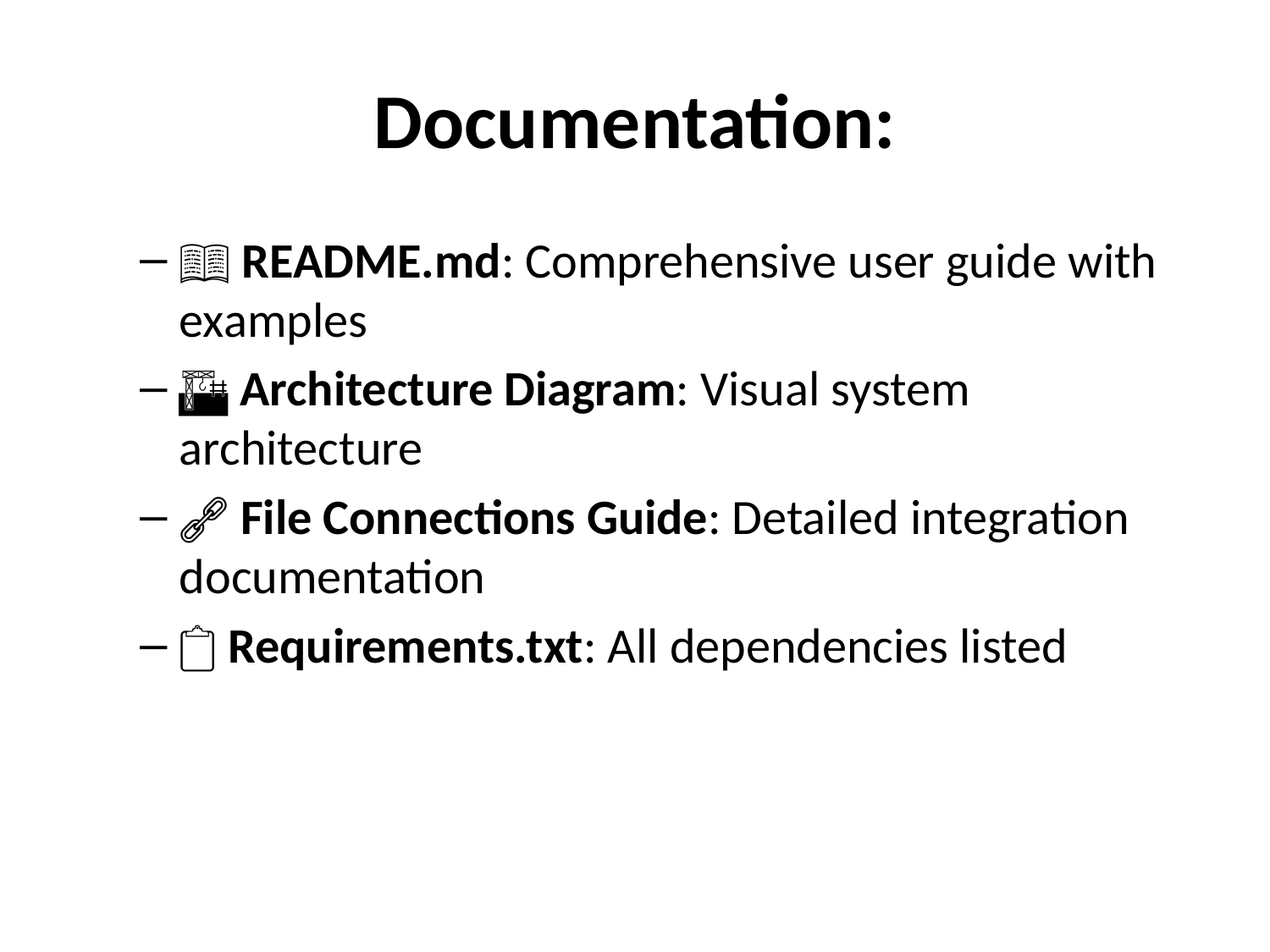

# Documentation:
📖 README.md: Comprehensive user guide with examples
🏗️ Architecture Diagram: Visual system architecture
🔗 File Connections Guide: Detailed integration documentation
📋 Requirements.txt: All dependencies listed